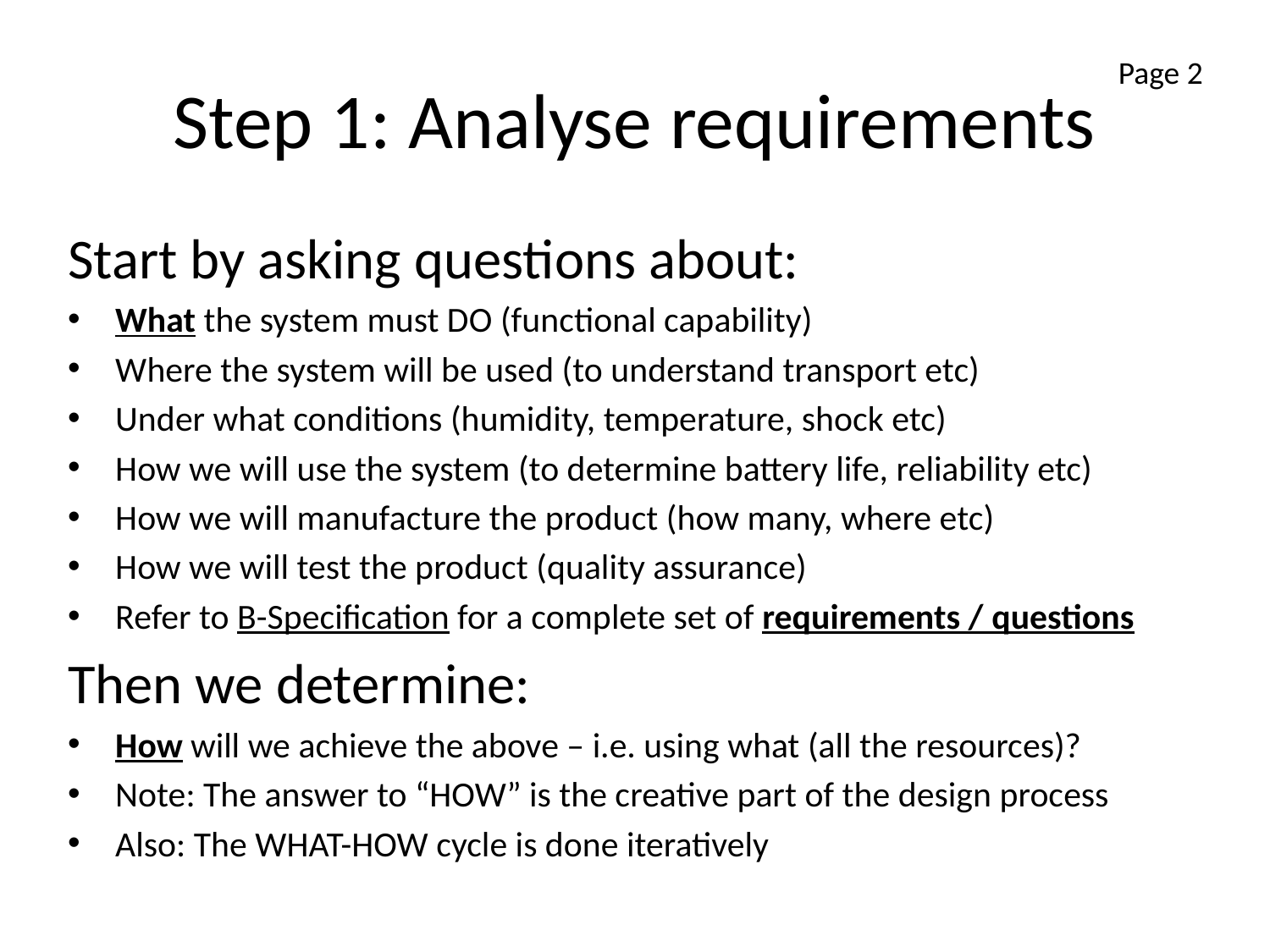

# Step 1: Analyse requirements
Page 2
Start by asking questions about:
What the system must DO (functional capability)
Where the system will be used (to understand transport etc)
Under what conditions (humidity, temperature, shock etc)
How we will use the system (to determine battery life, reliability etc)
How we will manufacture the product (how many, where etc)
How we will test the product (quality assurance)
Refer to B-Specification for a complete set of requirements / questions
Then we determine:
How will we achieve the above – i.e. using what (all the resources)?
Note: The answer to “HOW” is the creative part of the design process
Also: The WHAT-HOW cycle is done iteratively